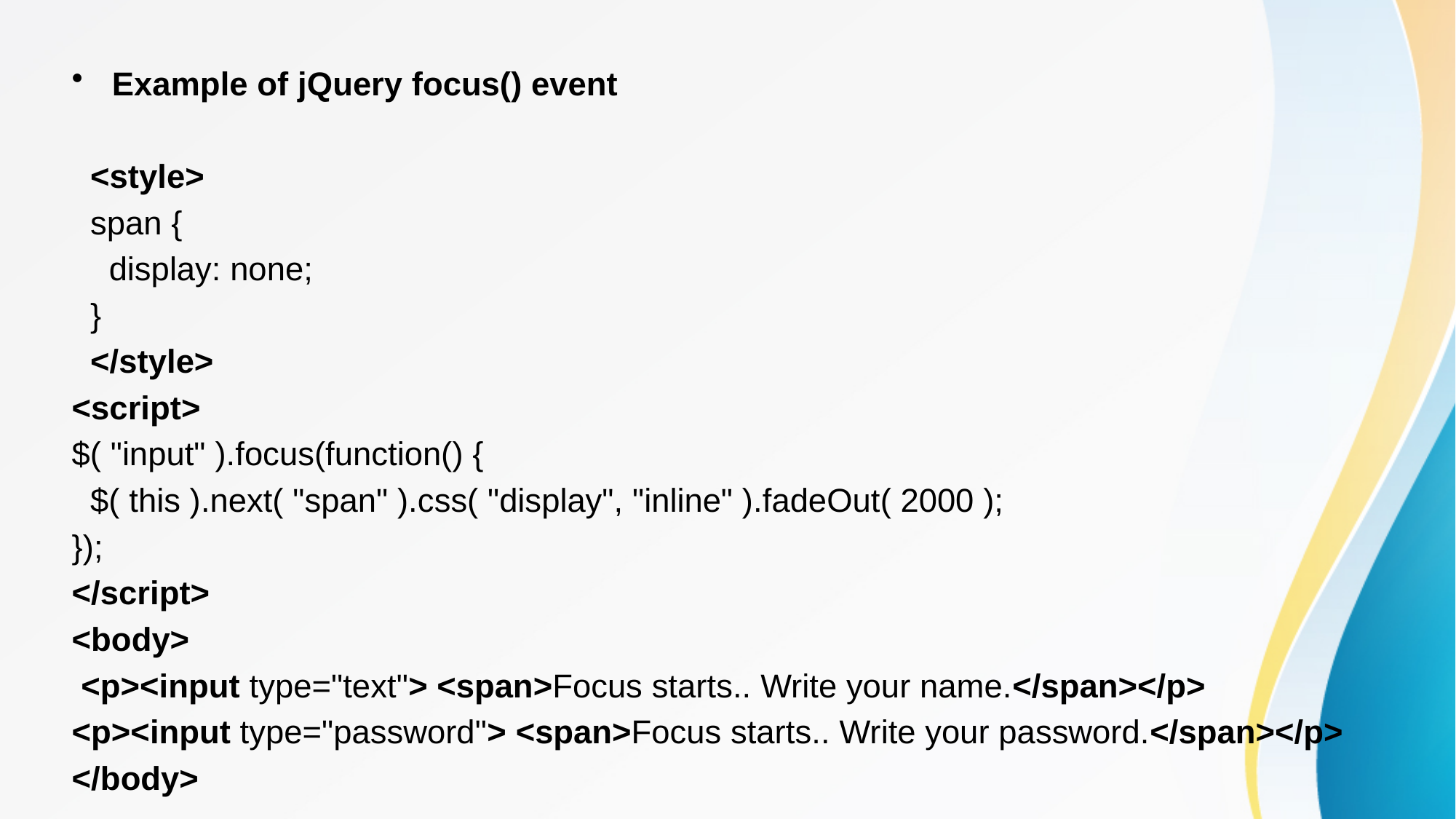

Example of jQuery focus() event

  <style>
  span {
    display: none;
  }
  </style>
<script>
$( "input" ).focus(function() {
  $( this ).next( "span" ).css( "display", "inline" ).fadeOut( 2000 );
});
</script>
<body>
 <p><input type="text"> <span>Focus starts.. Write your name.</span></p>
<p><input type="password"> <span>Focus starts.. Write your password.</span></p>
</body>